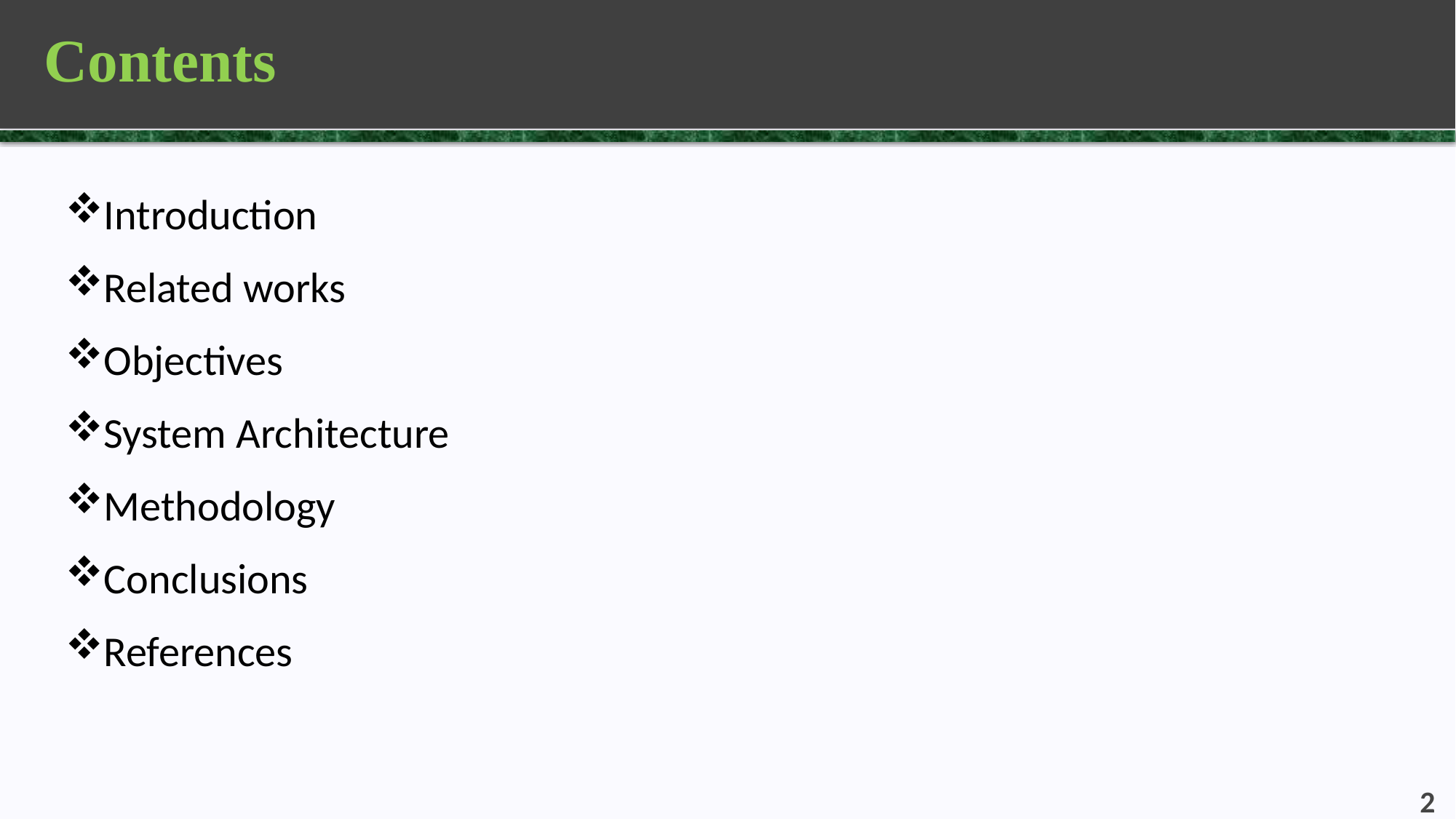

# Contents
Introduction

Related works

Objectives

System Architecture

Methodology

Conclusions

References

2